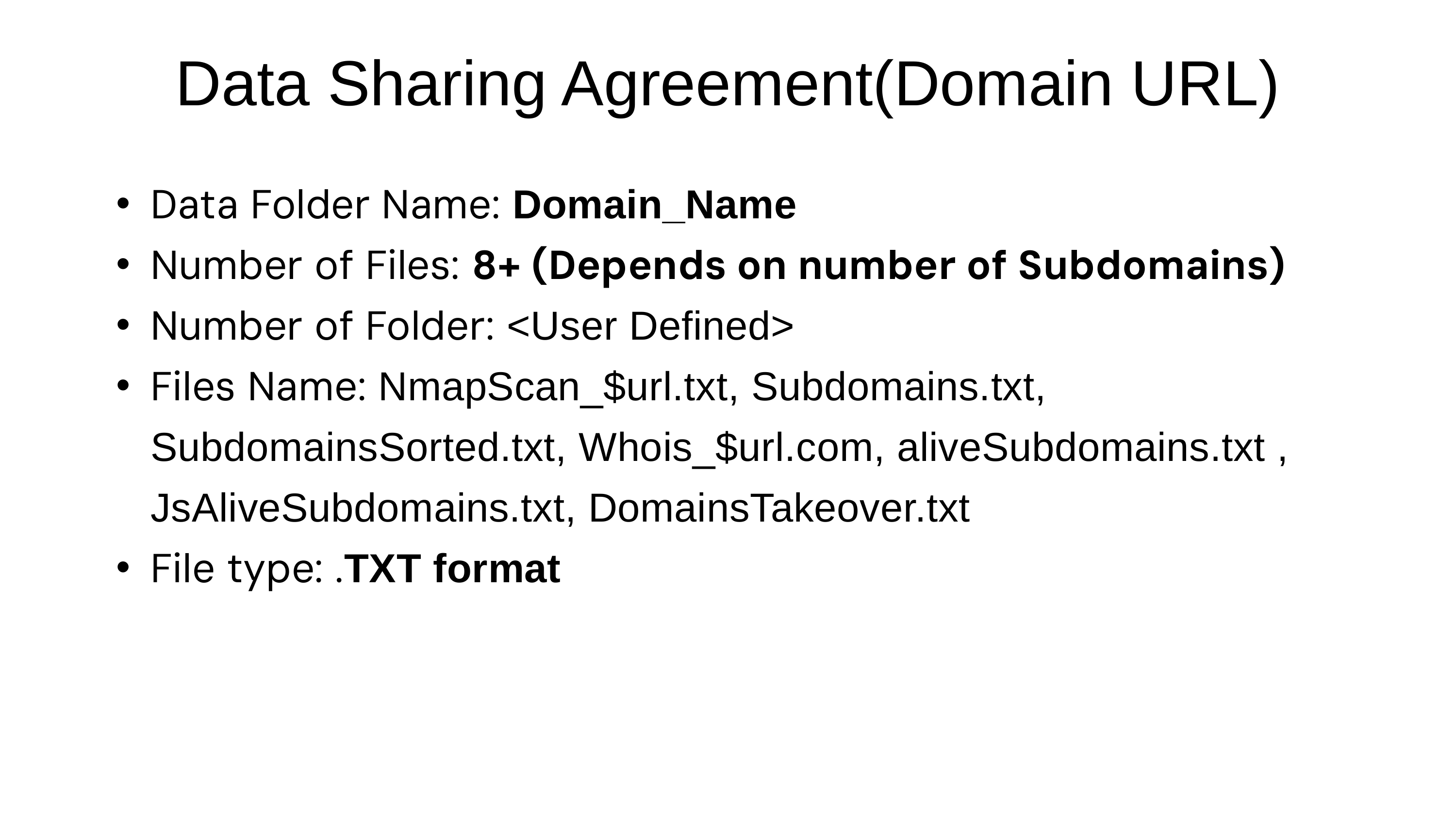

Data Sharing Agreement(Domain URL)
Data Folder Name: Domain_Name
Number of Files: 8+ (Depends on number of Subdomains)
Number of Folder: <User Defined>
Files Name: NmapScan_$url.txt, Subdomains.txt, SubdomainsSorted.txt, Whois_$url.com, aliveSubdomains.txt , JsAliveSubdomains.txt, DomainsTakeover.txt
File type: .TXT format